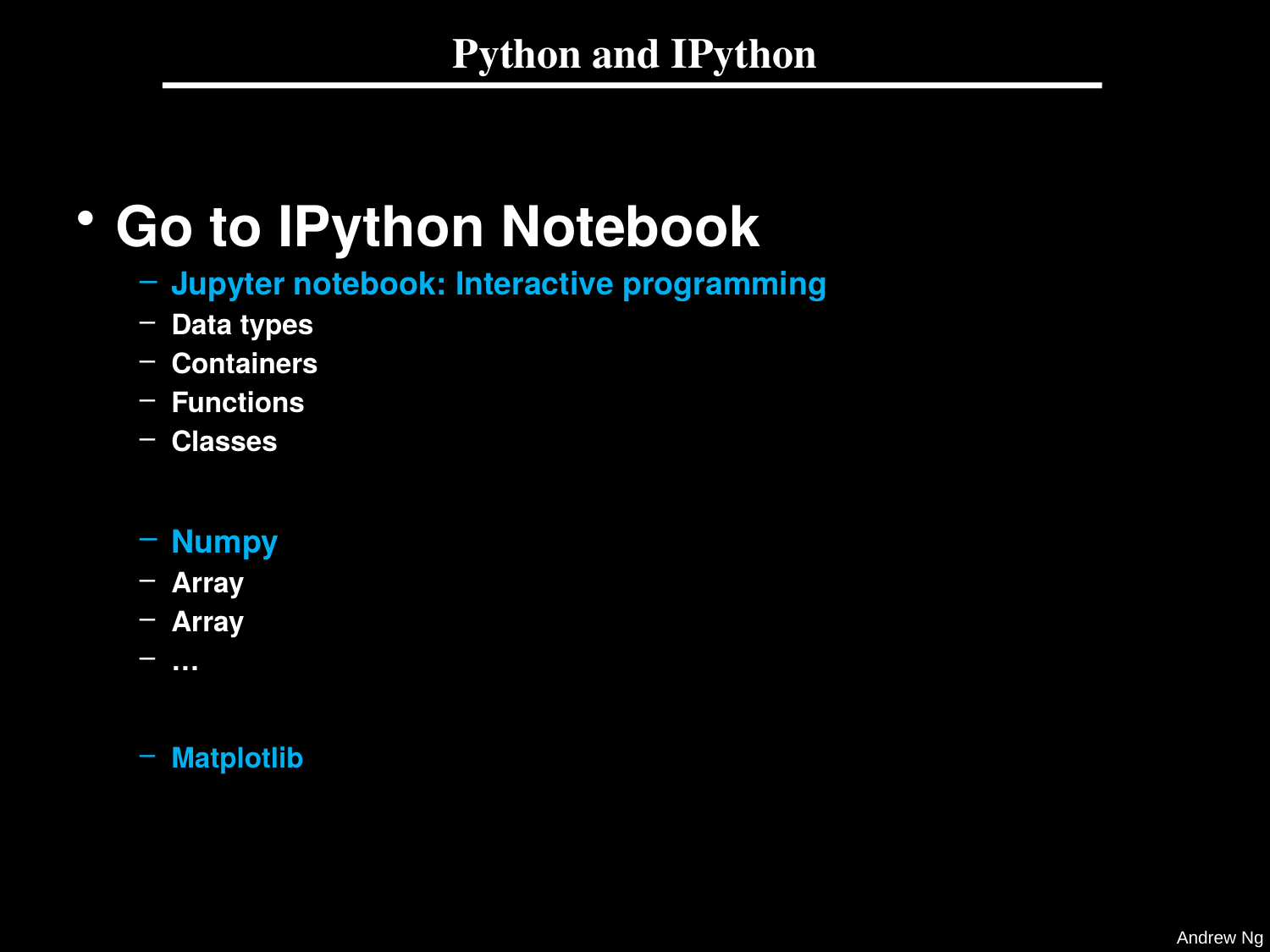

# Python and IPython
Go to IPython Notebook
Jupyter notebook: Interactive programming
Data types
Containers
Functions
Classes

Numpy
Array
Array
…

Matplotlib